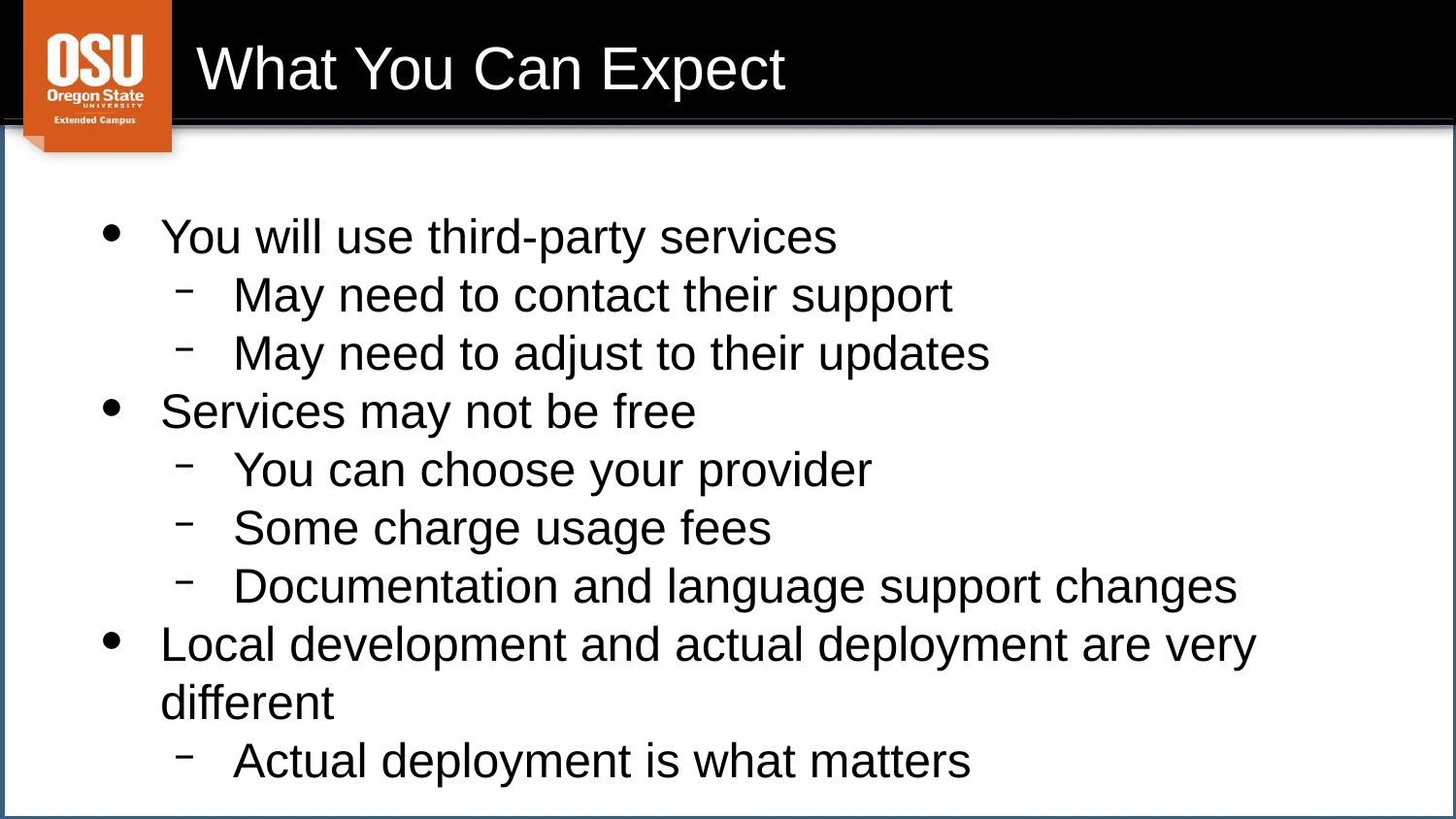

# What You Can Expect
You will use third-party services
May need to contact their support
May need to adjust to their updates
Services may not be free
You can choose your provider
Some charge usage fees
Documentation and language support changes
Local development and actual deployment are very different
Actual deployment is what matters